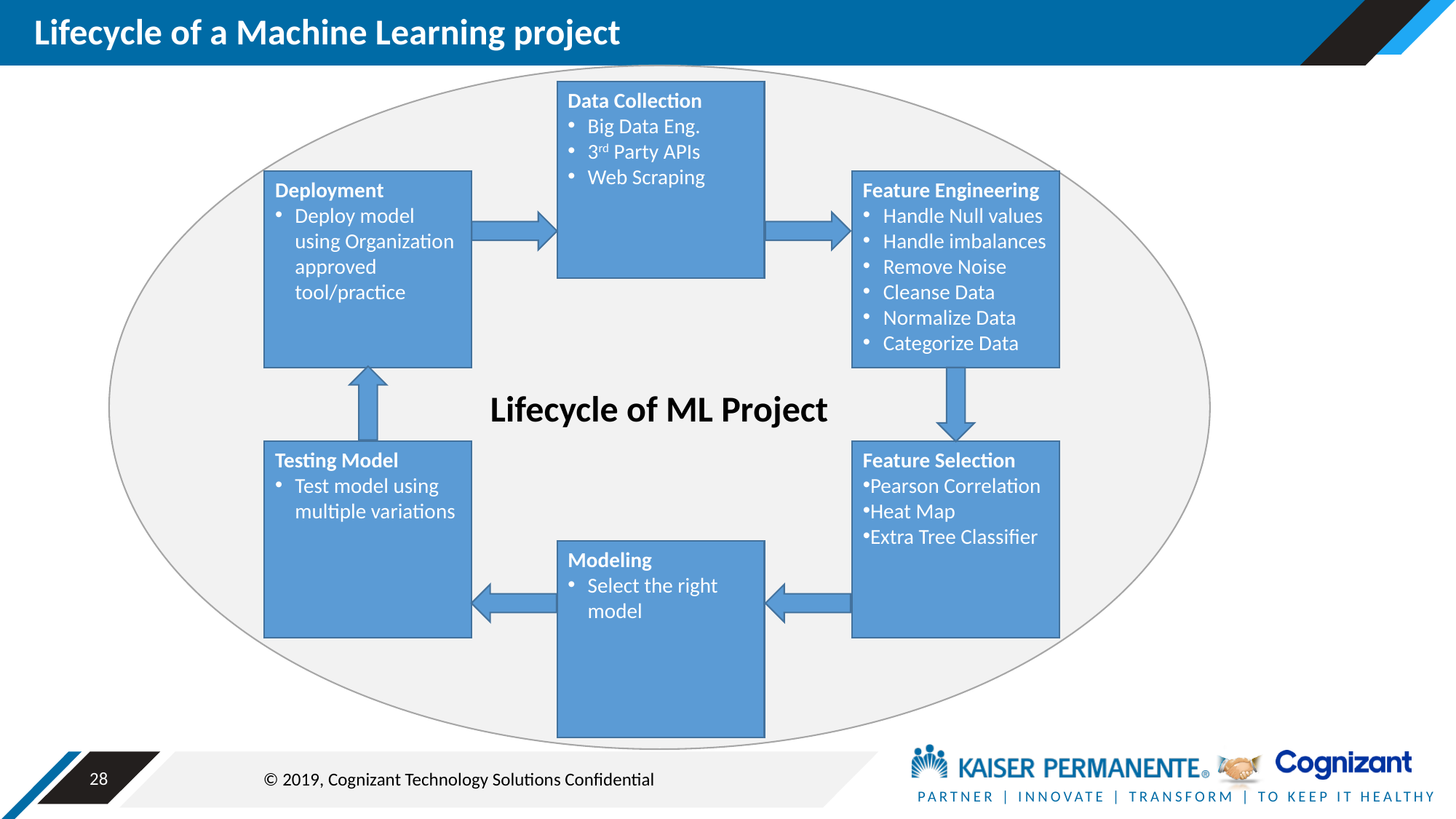

# Lifecycle of a Machine Learning project
Lifecycle of ML Project
Data Collection
Big Data Eng.
3rd Party APIs
Web Scraping

Deployment
Deploy model using Organization approved tool/practice

Feature Engineering
Handle Null values
Handle imbalances
Remove Noise
Cleanse Data
Normalize Data
Categorize Data

Testing Model
Test model using multiple variations
Feature Selection
Pearson Correlation
Heat Map
Extra Tree Classifier
Modeling
Select the right model